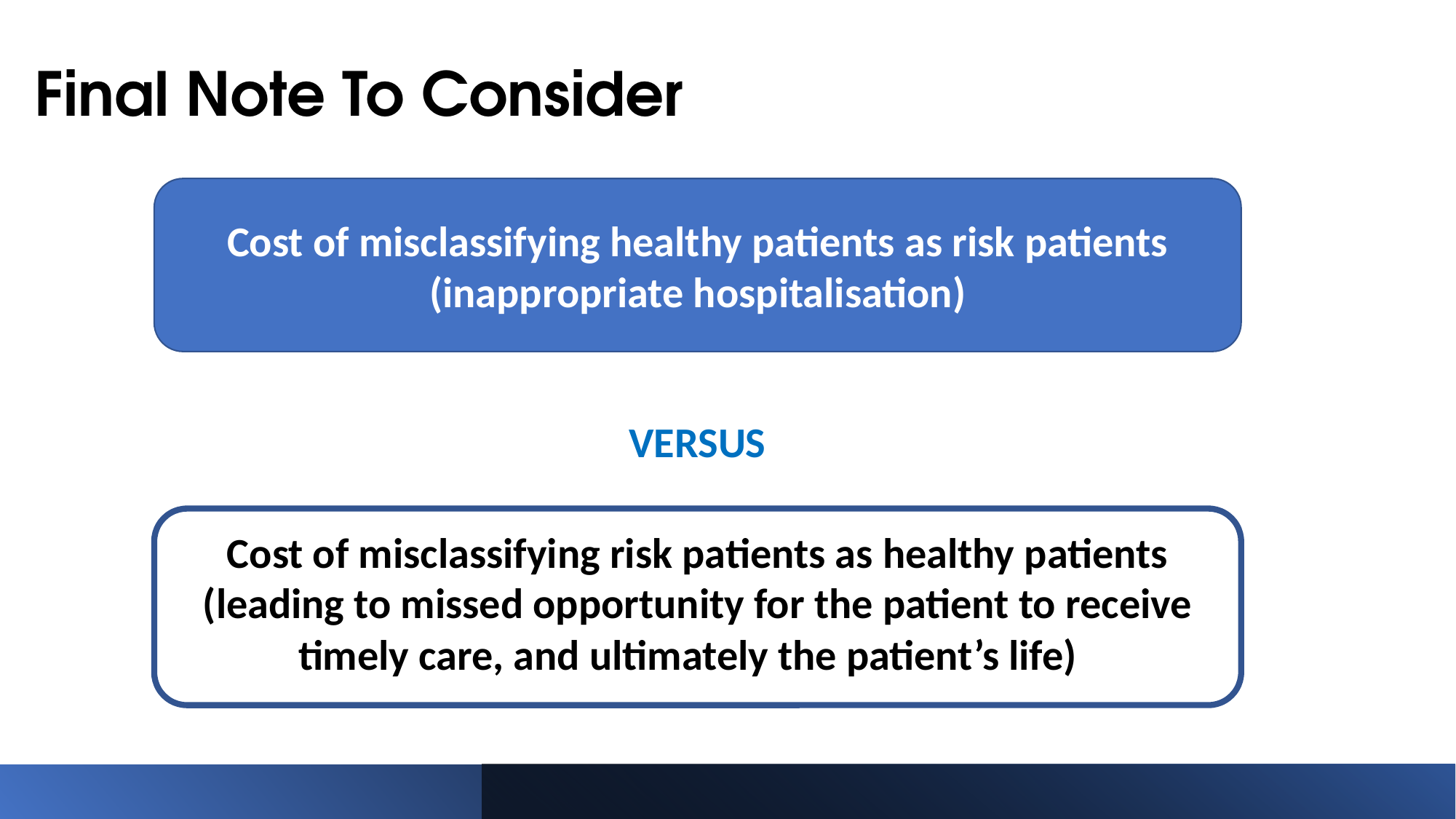

# Final Note To Consider
Cost of misclassifying healthy patients as risk patients (inappropriate hospitalisation)
VERSUS

Cost of misclassifying risk patients as healthy patients (leading to missed opportunity for the patient to receive timely care, and ultimately the patient’s life)